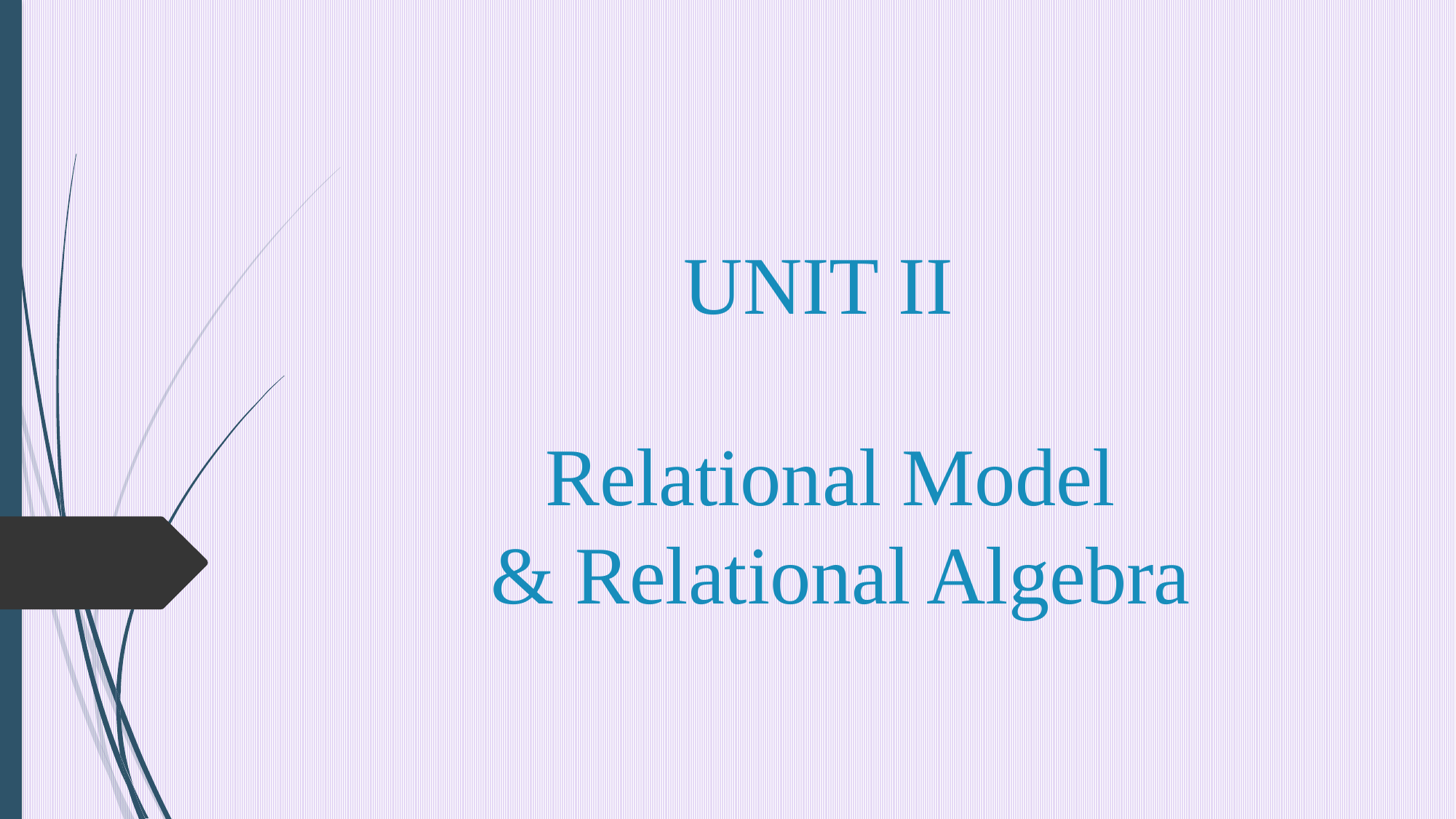

# UNIT II
Relational Model
& Relational Algebra